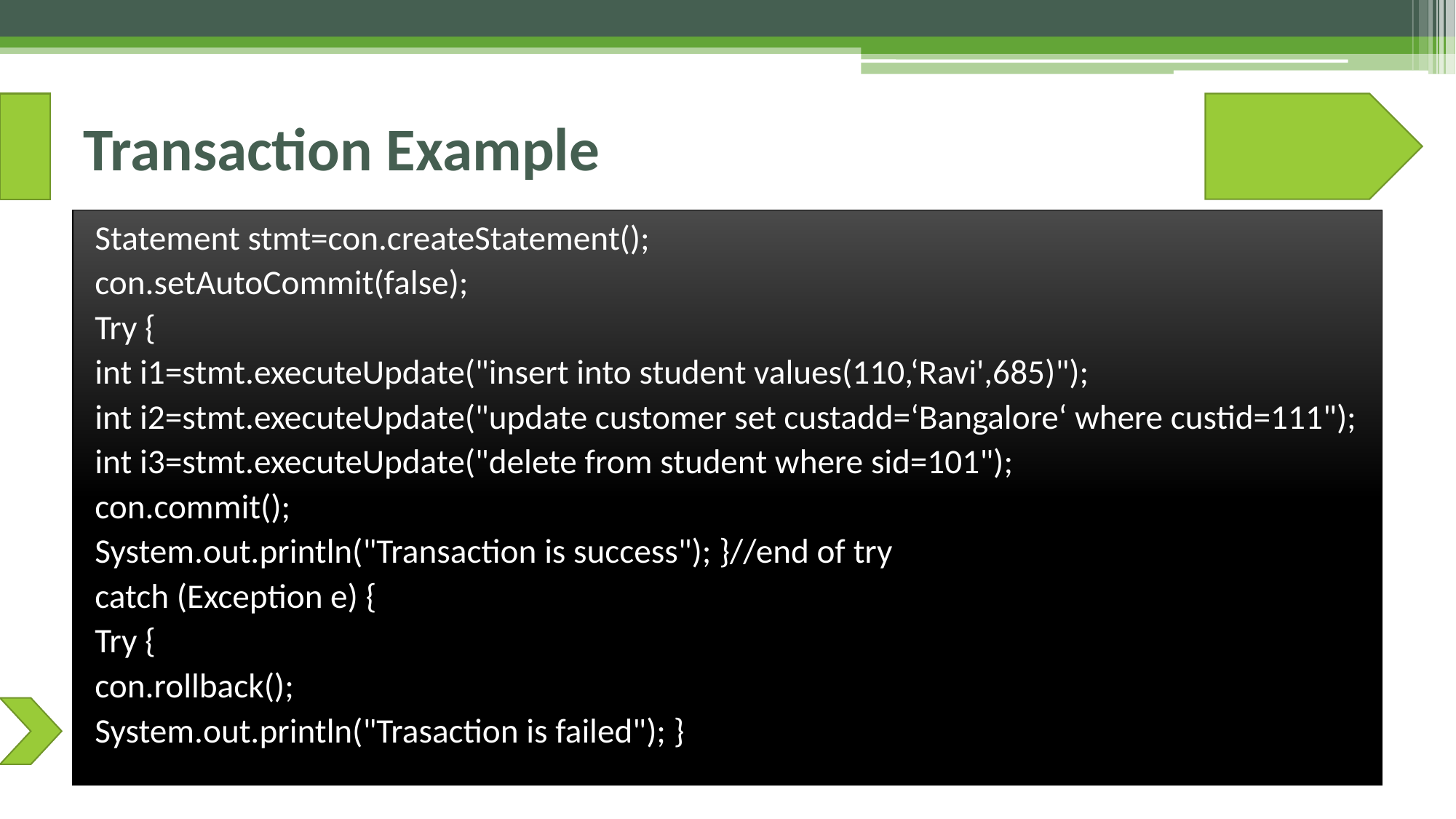

# Transaction Example
Statement stmt=con.createStatement();
con.setAutoCommit(false);
Try {
int i1=stmt.executeUpdate("insert into student values(110,‘Ravi',685)");
int i2=stmt.executeUpdate("update customer set custadd=‘Bangalore‘ where custid=111");
int i3=stmt.executeUpdate("delete from student where sid=101");
con.commit();
System.out.println("Transaction is success"); }//end of try
catch (Exception e) {
Try {
con.rollback();
System.out.println("Trasaction is failed"); }